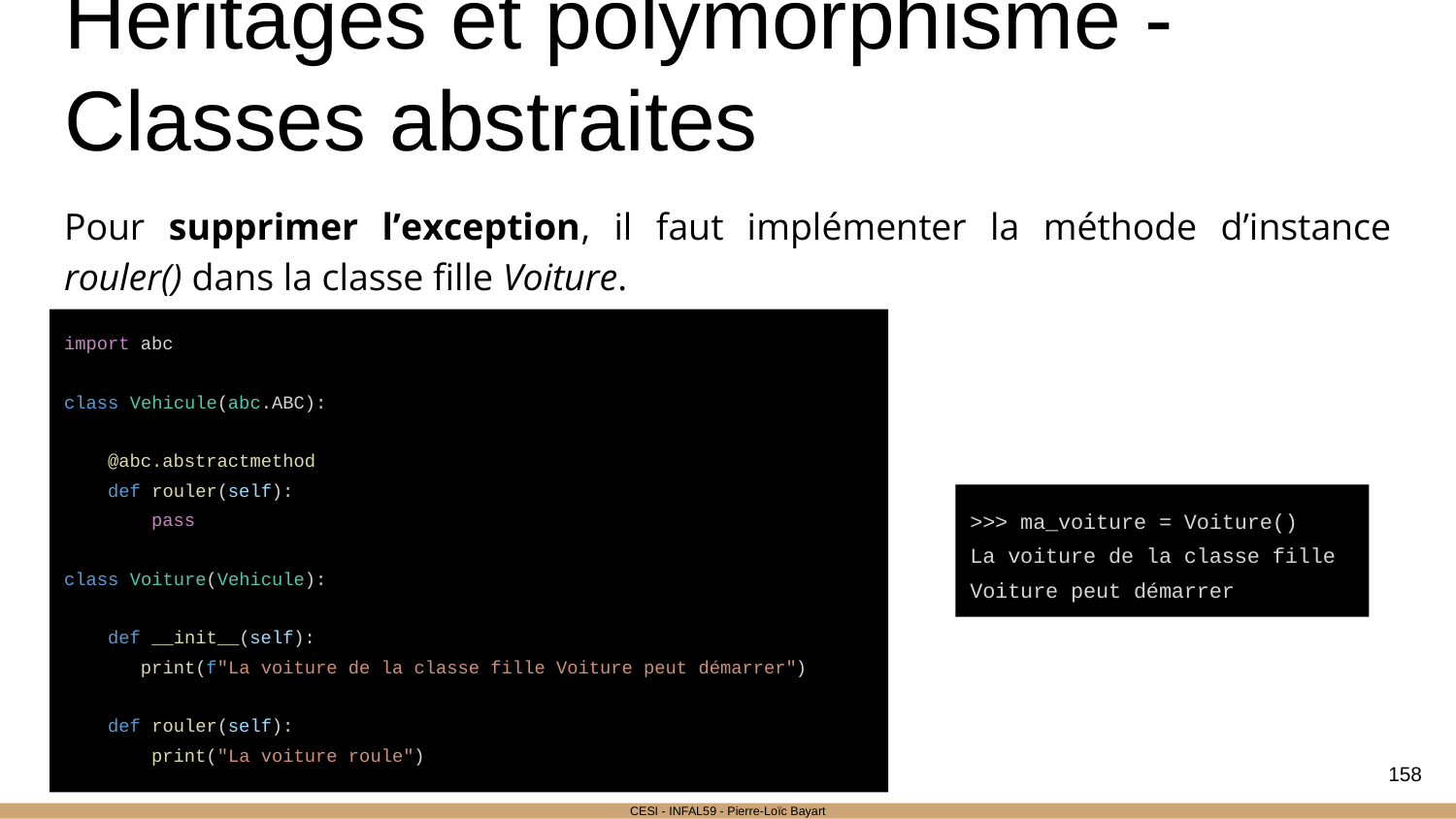

# Héritages et polymorphisme - Classes abstraites
Pour supprimer l’exception, il faut implémenter la méthode d’instance rouler() dans la classe fille Voiture.

import abc

class Vehicule(abc.ABC):

    @abc.abstractmethod
    def rouler(self):
        pass

class Voiture(Vehicule):

    def __init__(self):
       print(f"La voiture de la classe fille Voiture peut démarrer")

    def rouler(self):
        print("La voiture roule")
>>> ma_voiture = Voiture()
La voiture de la classe fille Voiture peut démarrer
158